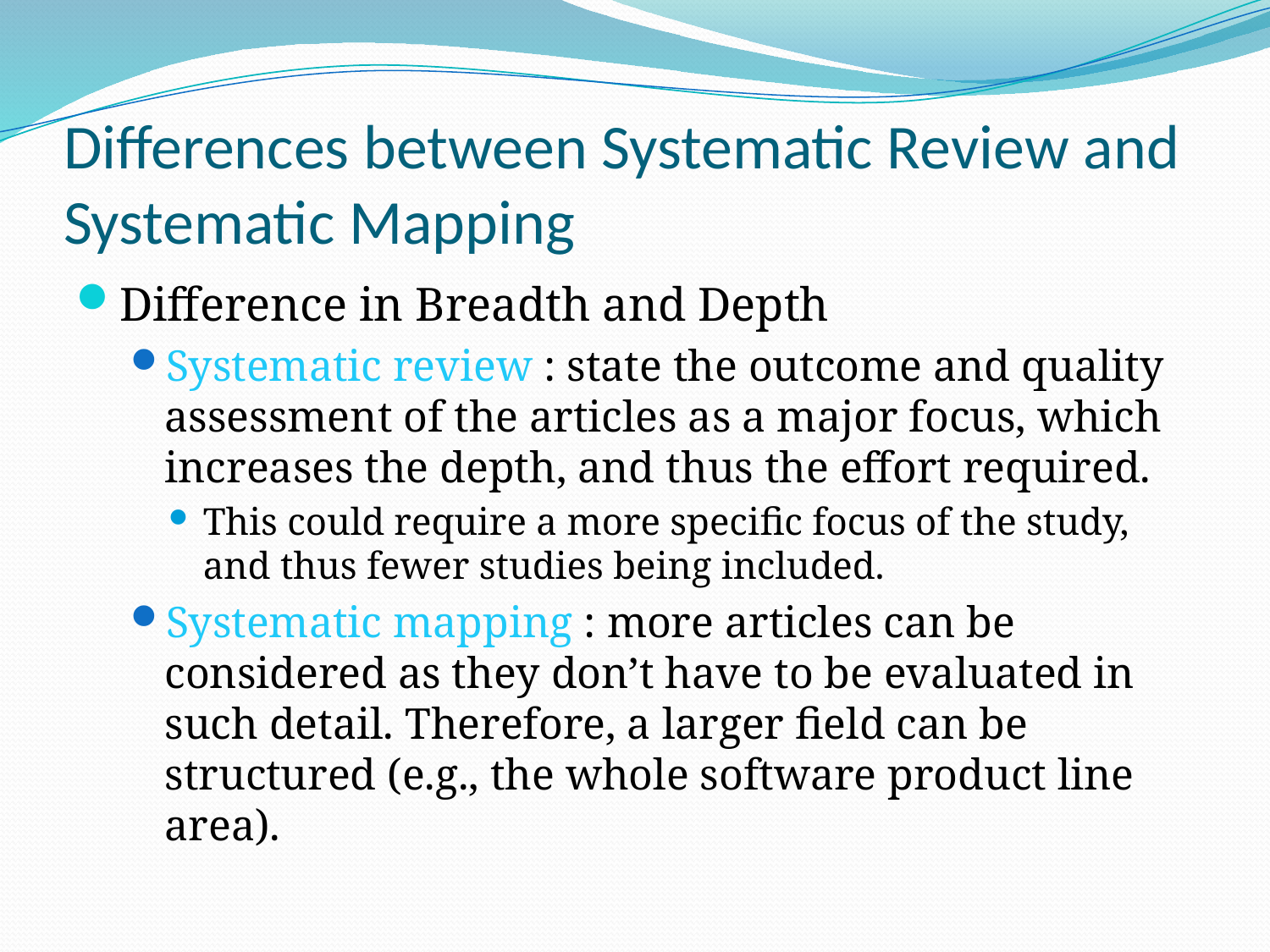

# Differences between Systematic Review and Systematic Mapping
Difference in Breadth and Depth
Systematic review : state the outcome and quality assessment of the articles as a major focus, which increases the depth, and thus the effort required.
This could require a more speciﬁc focus of the study, and thus fewer studies being included.
Systematic mapping : more articles can be considered as they don’t have to be evaluated in such detail. Therefore, a larger ﬁeld can be structured (e.g., the whole software product line area).